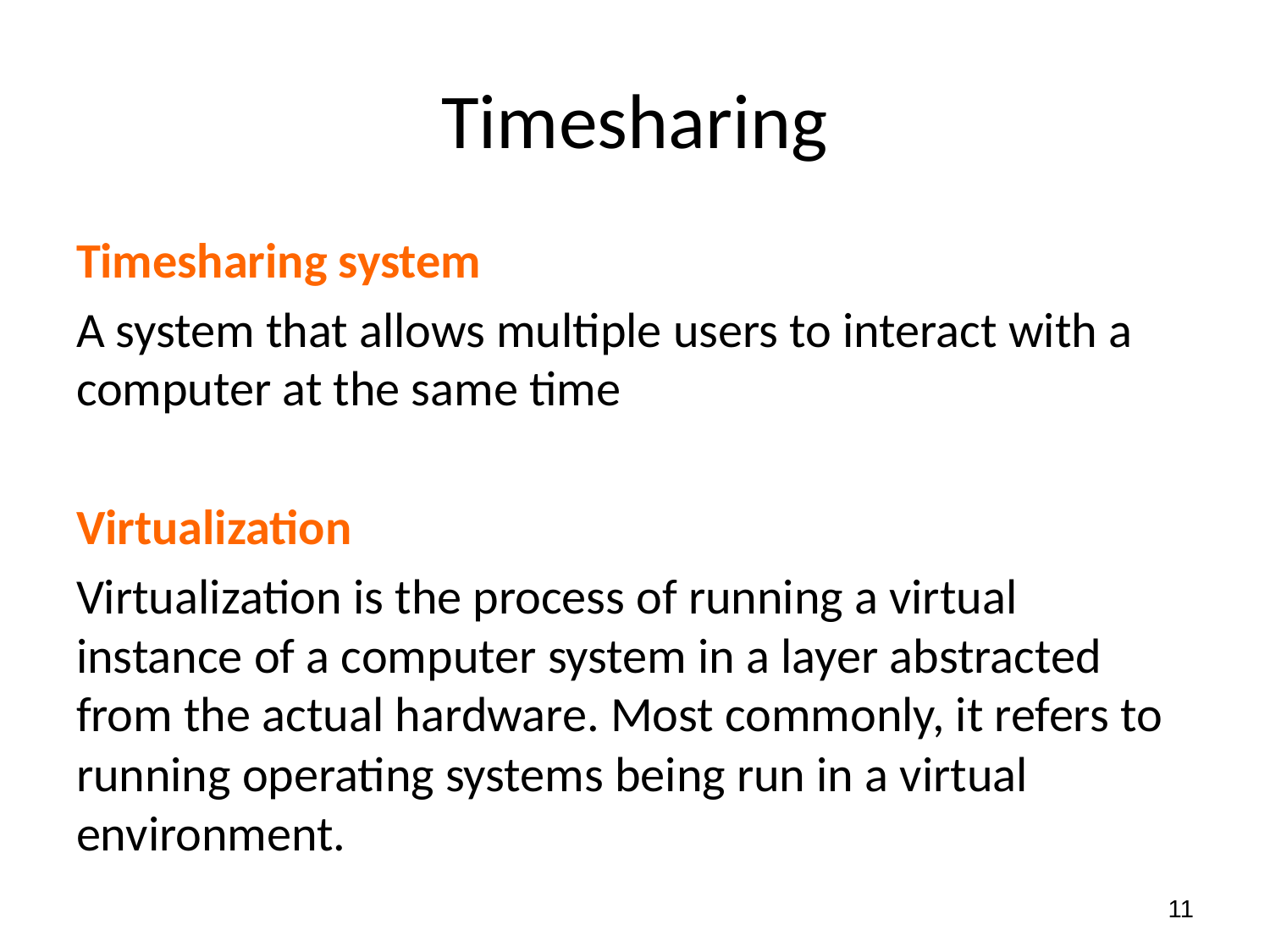

# Timesharing
Timesharing system
A system that allows multiple users to interact with a computer at the same time

Virtualization
Virtualization is the process of running a virtual instance of a computer system in a layer abstracted from the actual hardware. Most commonly, it refers to running operating systems being run in a virtual environment.
11